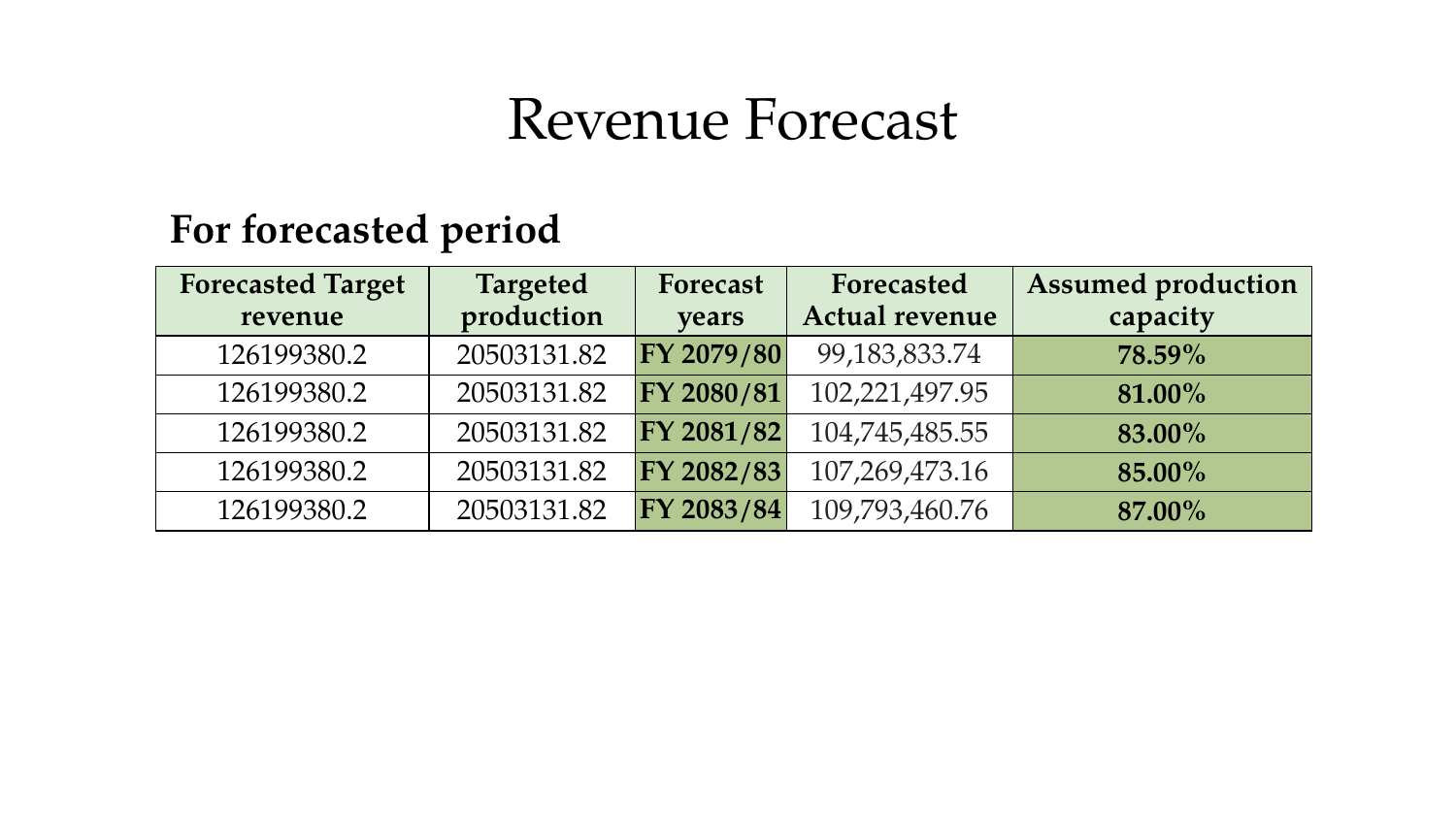

# Revenue Forecast
For forecasted period
| Forecasted Target revenue | Targeted production | Forecast years | Forecasted Actual revenue | Assumed production capacity |
| --- | --- | --- | --- | --- |
| 126199380.2 | 20503131.82 | FY 2079/80 | 99,183,833.74 | 78.59% |
| 126199380.2 | 20503131.82 | FY 2080/81 | 102,221,497.95 | 81.00% |
| 126199380.2 | 20503131.82 | FY 2081/82 | 104,745,485.55 | 83.00% |
| 126199380.2 | 20503131.82 | FY 2082/83 | 107,269,473.16 | 85.00% |
| 126199380.2 | 20503131.82 | FY 2083/84 | 109,793,460.76 | 87.00% |